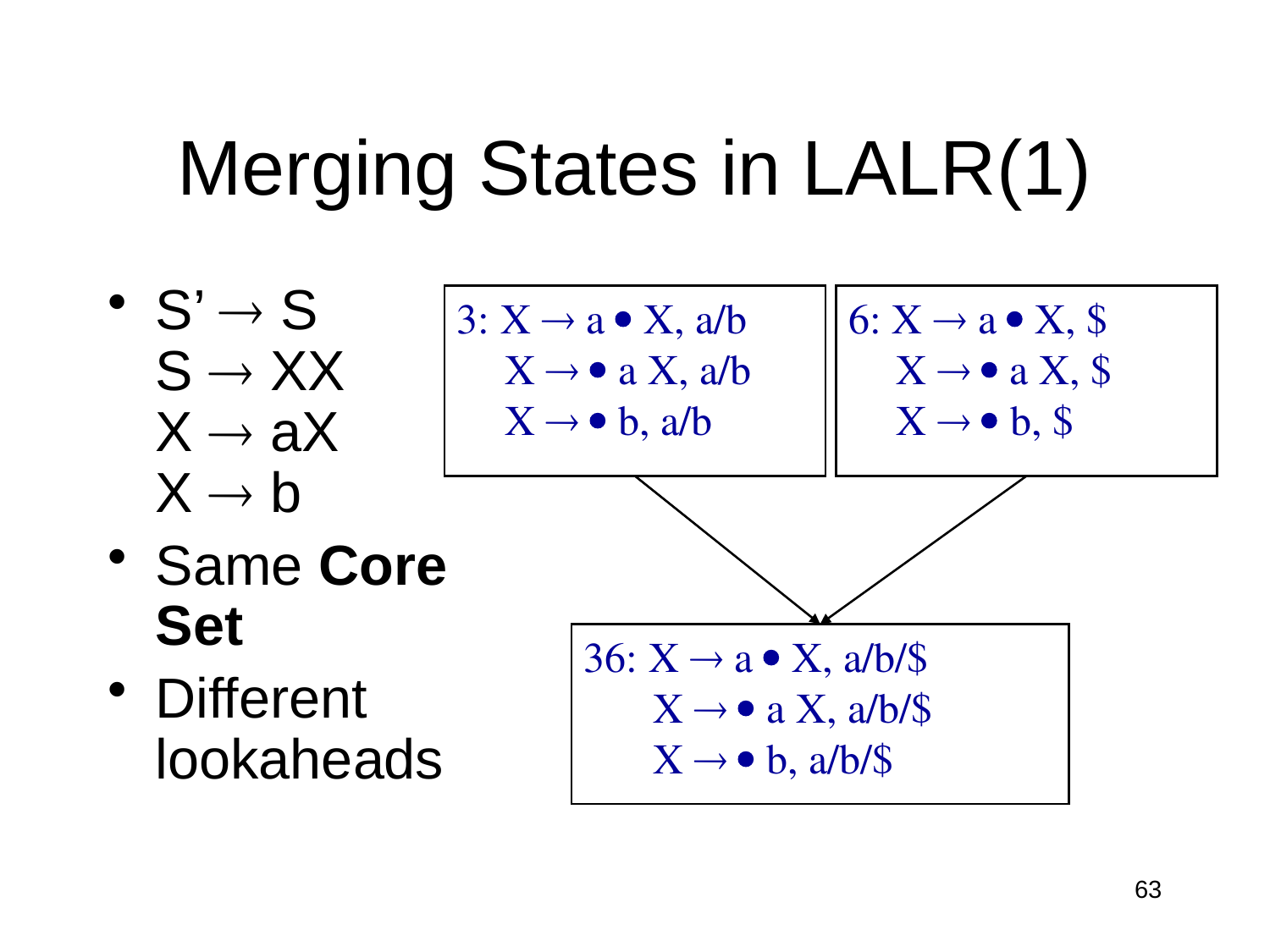

# Merging States in LALR(1)
S’ → S
S → XX
X → aX
X → b
Same Core Set
Different
lookaheads
3: X → a • X, a/b
X → • a X, a/b
X → • b, a/b
6: X → a • X, $
X → • a X, $
X → • b, $
36: X → a • X, a/b/$
  X → • a X, a/b/$
  X → • b, a/b/$
63